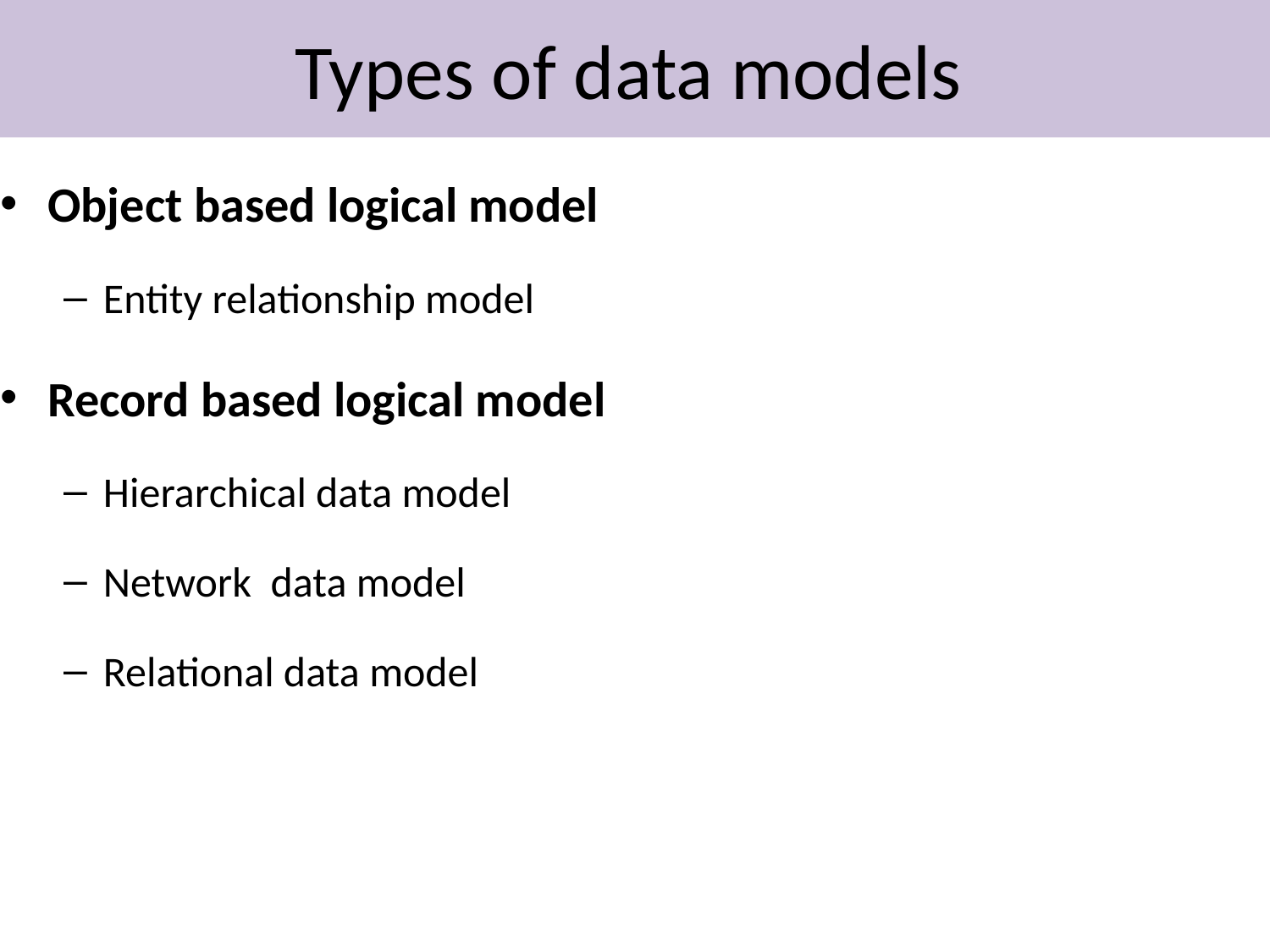

Types of data models
Object based logical model
Entity relationship model
Record based logical model
Hierarchical data model
Network  data model
Relational data model